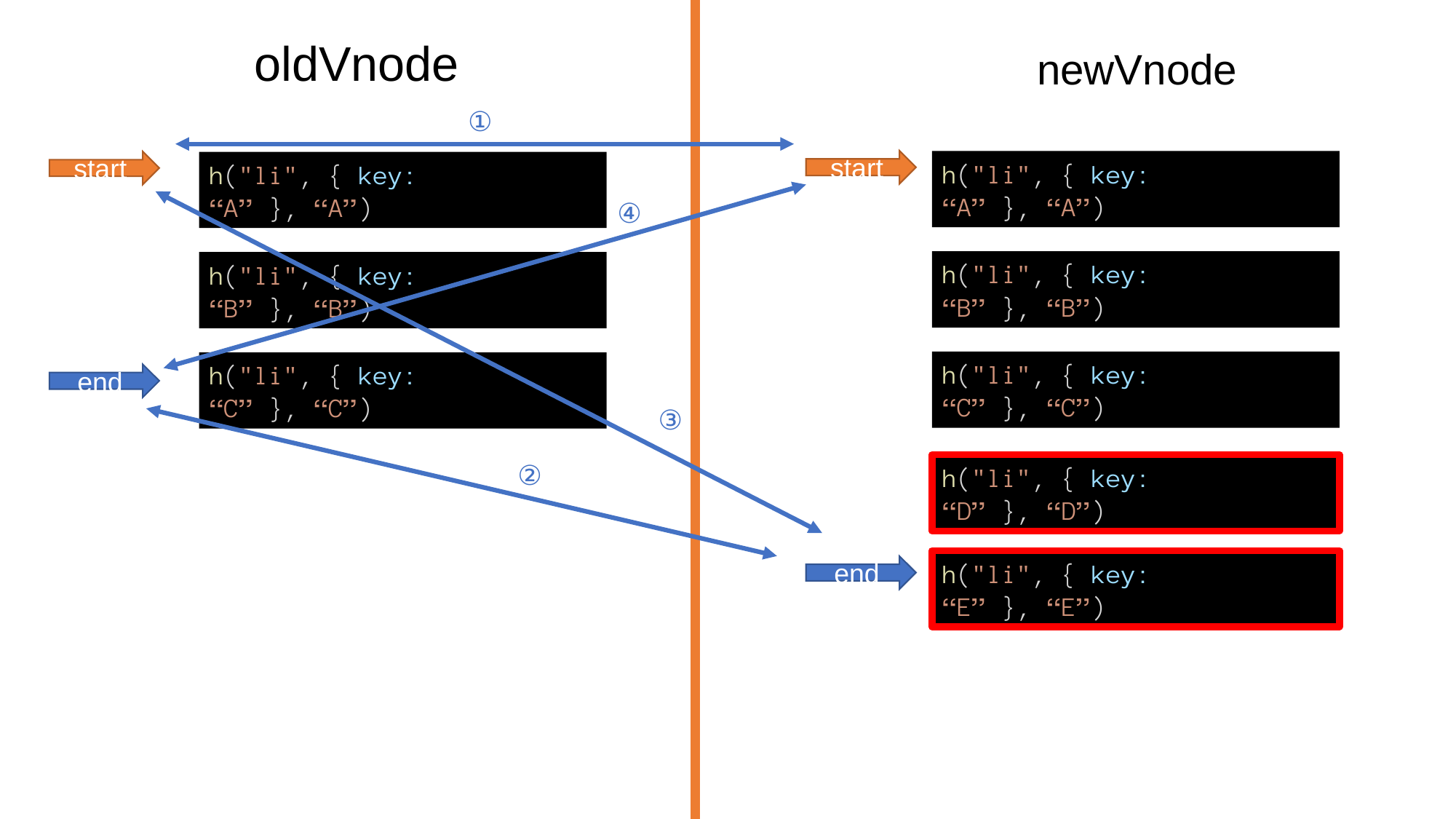

oldVnode
newVnode
①
start
h("li", { key: “A” }, “A”)
start
h("li", { key: “A” }, “A”)
④
h("li", { key: “B” }, “B”)
h("li", { key: “B” }, “B”)
h("li", { key: “C” }, “C”)
h("li", { key: “C” }, “C”)
end
③
②
h("li", { key: “D” }, “D”)
h("li", { key: “E” }, “E”)
end